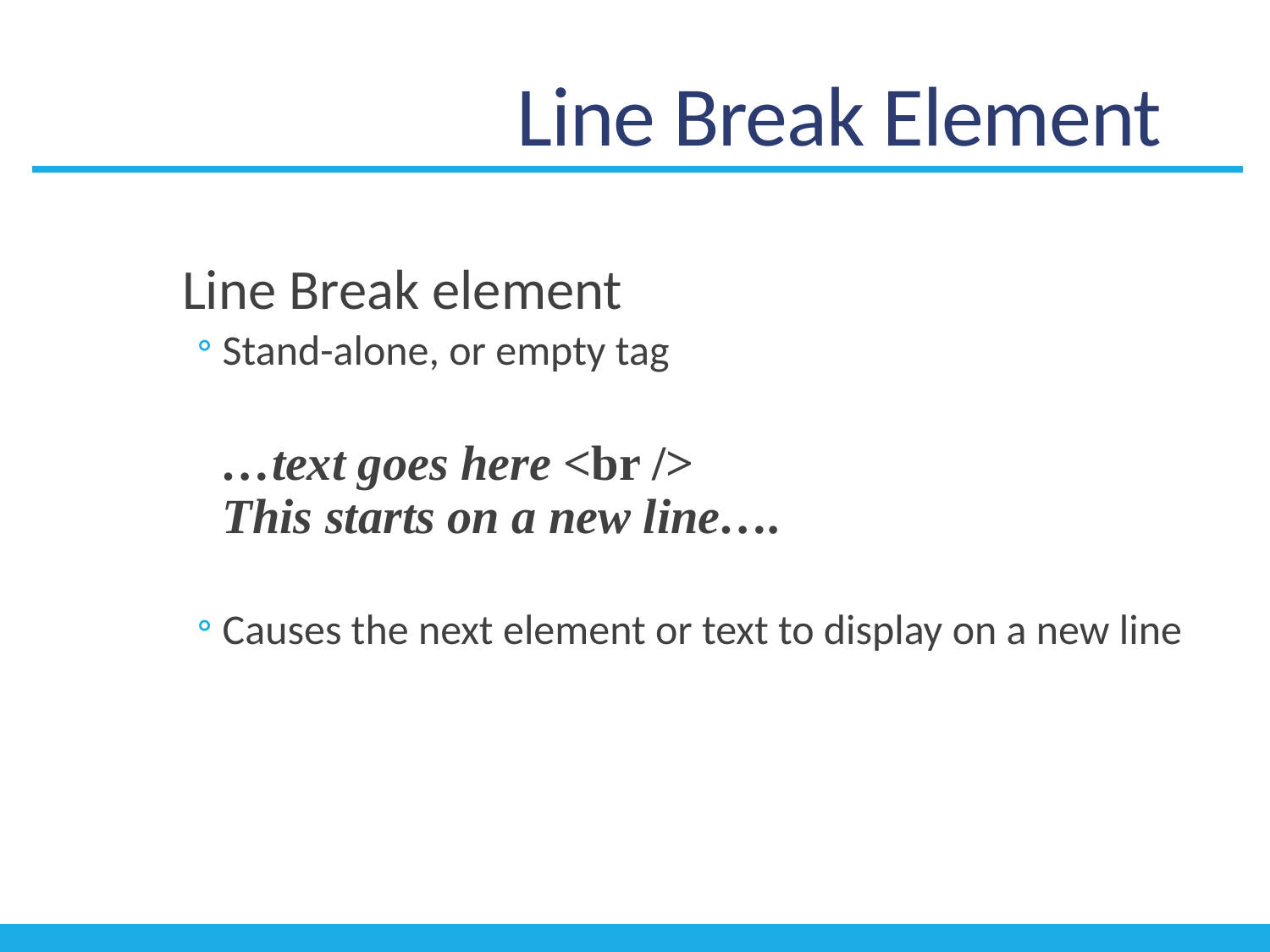

# Line Break Element
Line Break element
Stand-alone, or empty tag
…text goes here <br />
This starts on a new line….
Causes the next element or text to display on a new line